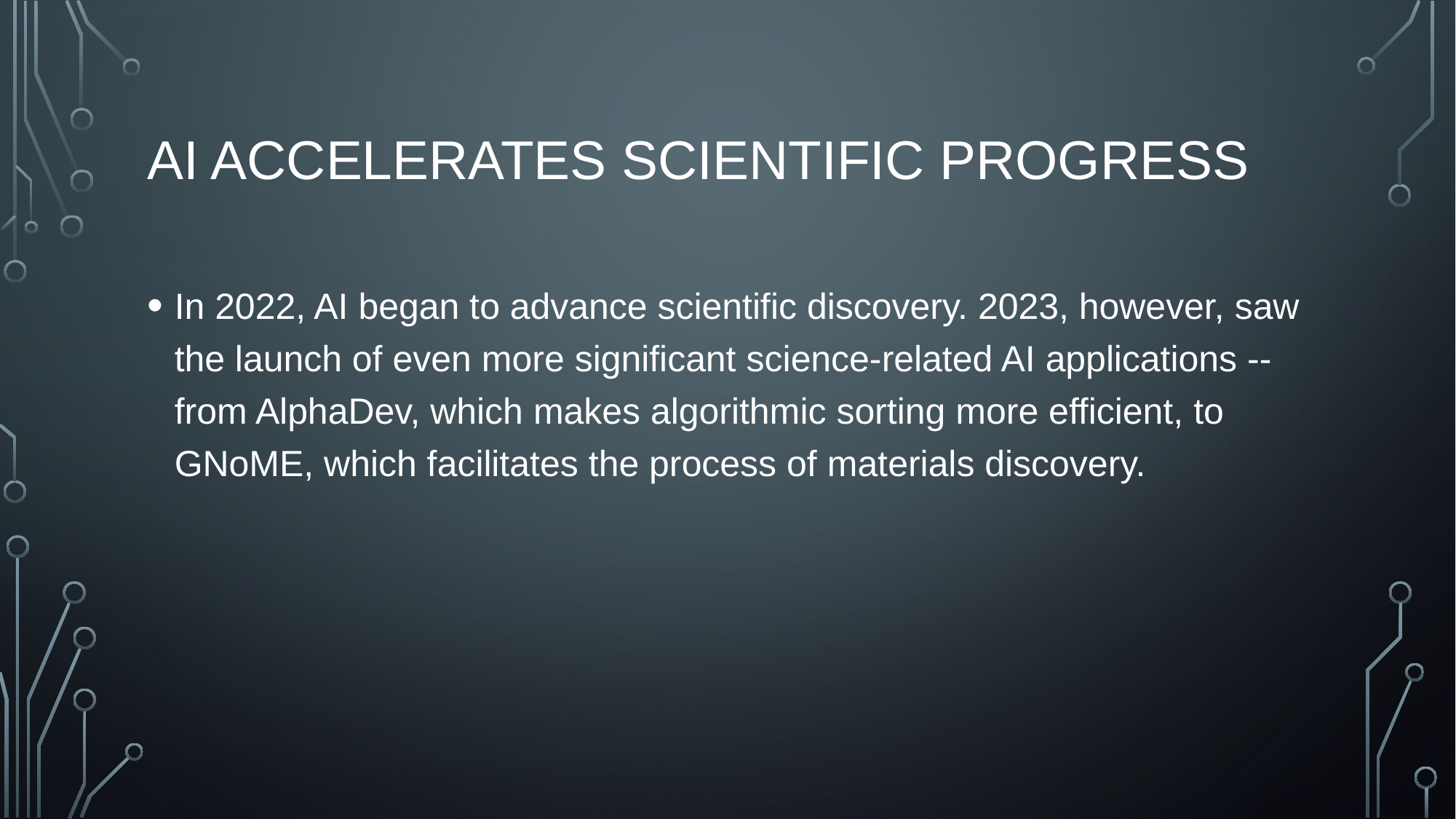

# AI accelerates scientific progress
In 2022, AI began to advance scientific discovery. 2023, however, saw the launch of even more significant science-related AI applications -- from AlphaDev, which makes algorithmic sorting more efficient, to GNoME, which facilitates the process of materials discovery.